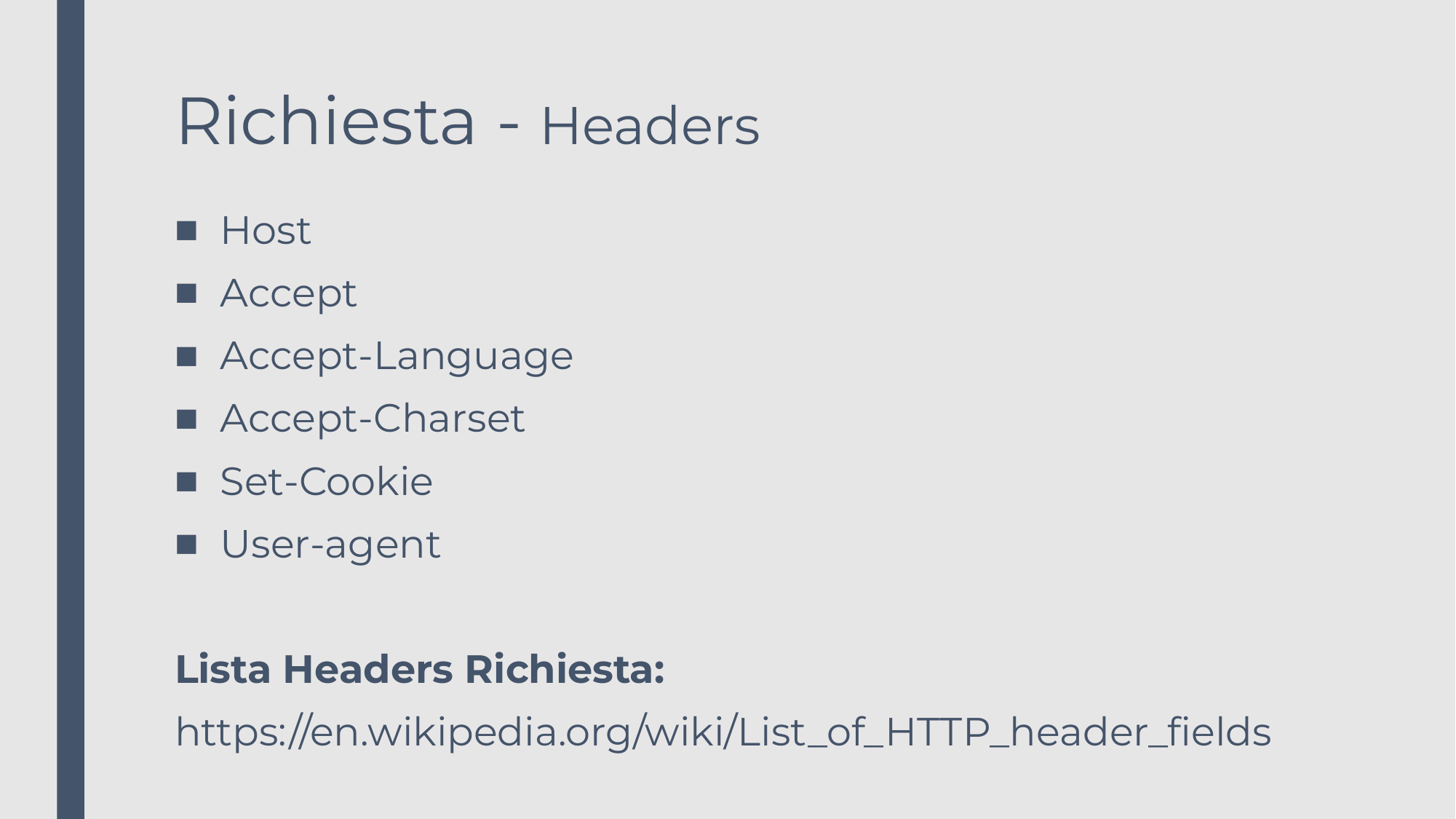

# Richiesta - Headers
Host
Accept
Accept-Language
Accept-Charset
Set-Cookie
User-agent

Lista Headers Richiesta:
https://en.wikipedia.org/wiki/List_of_HTTP_header_fields